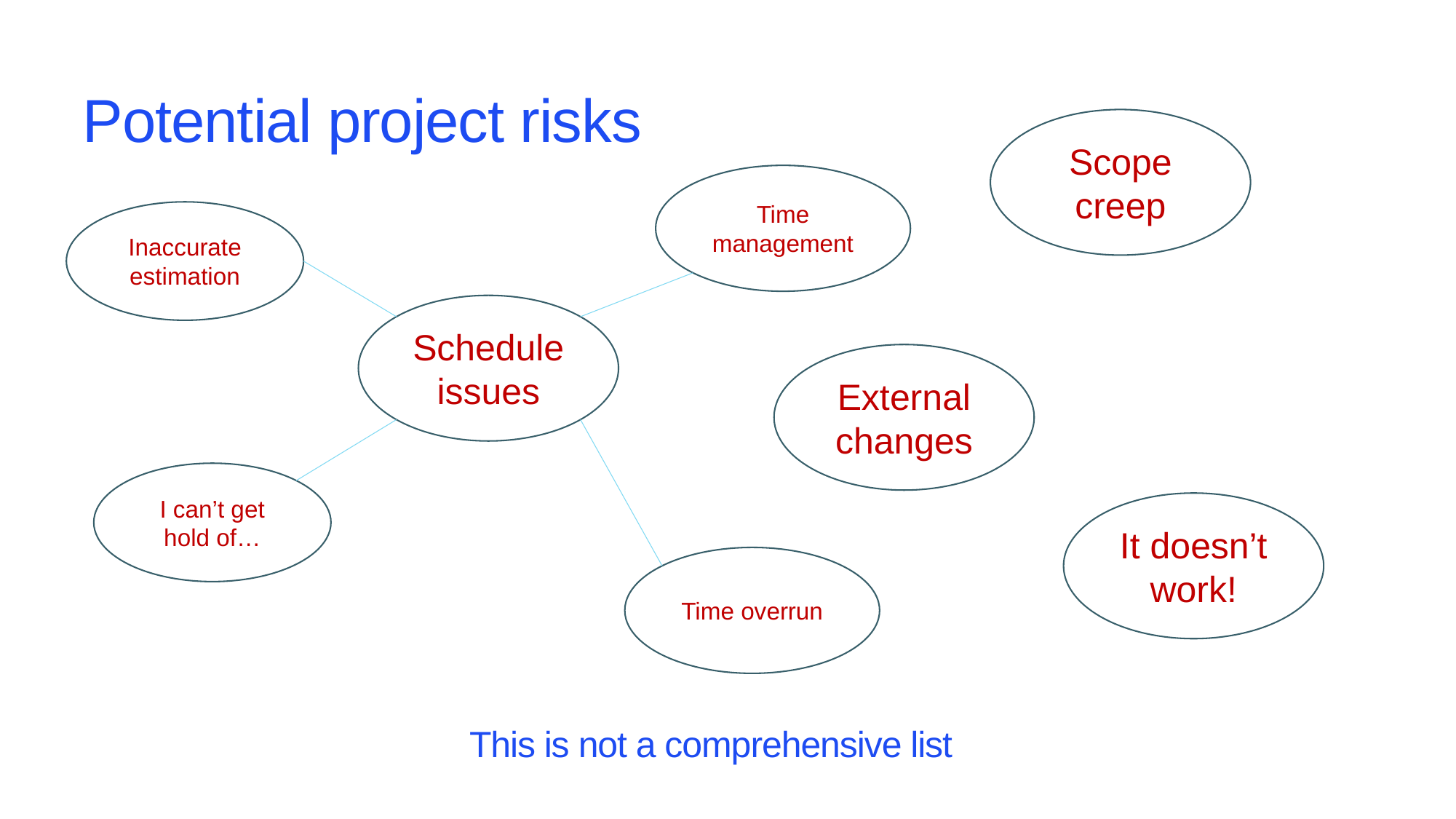

# Potential project risks
Scope creep
Time management
Inaccurate estimation
Schedule issues
External changes
I can’t get hold of…
It doesn’t work!
Time overrun
This is not a comprehensive list